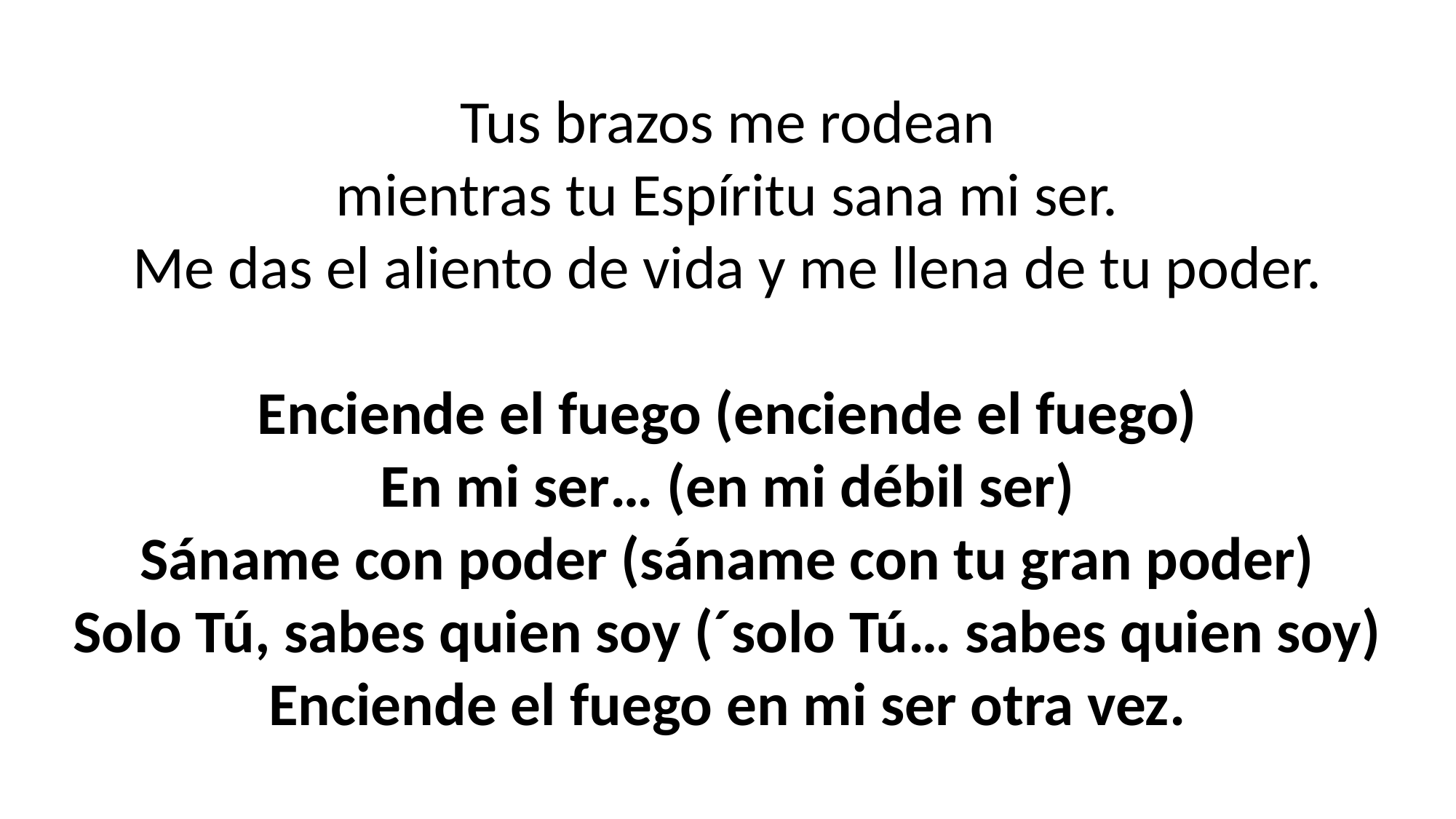

Tus brazos me rodean
mientras tu Espíritu sana mi ser.
Me das el aliento de vida y me llena de tu poder.

Enciende el fuego (enciende el fuego)
En mi ser… (en mi débil ser)
Sáname con poder (sáname con tu gran poder)
Solo Tú, sabes quien soy (´solo Tú… sabes quien soy)
Enciende el fuego en mi ser otra vez.